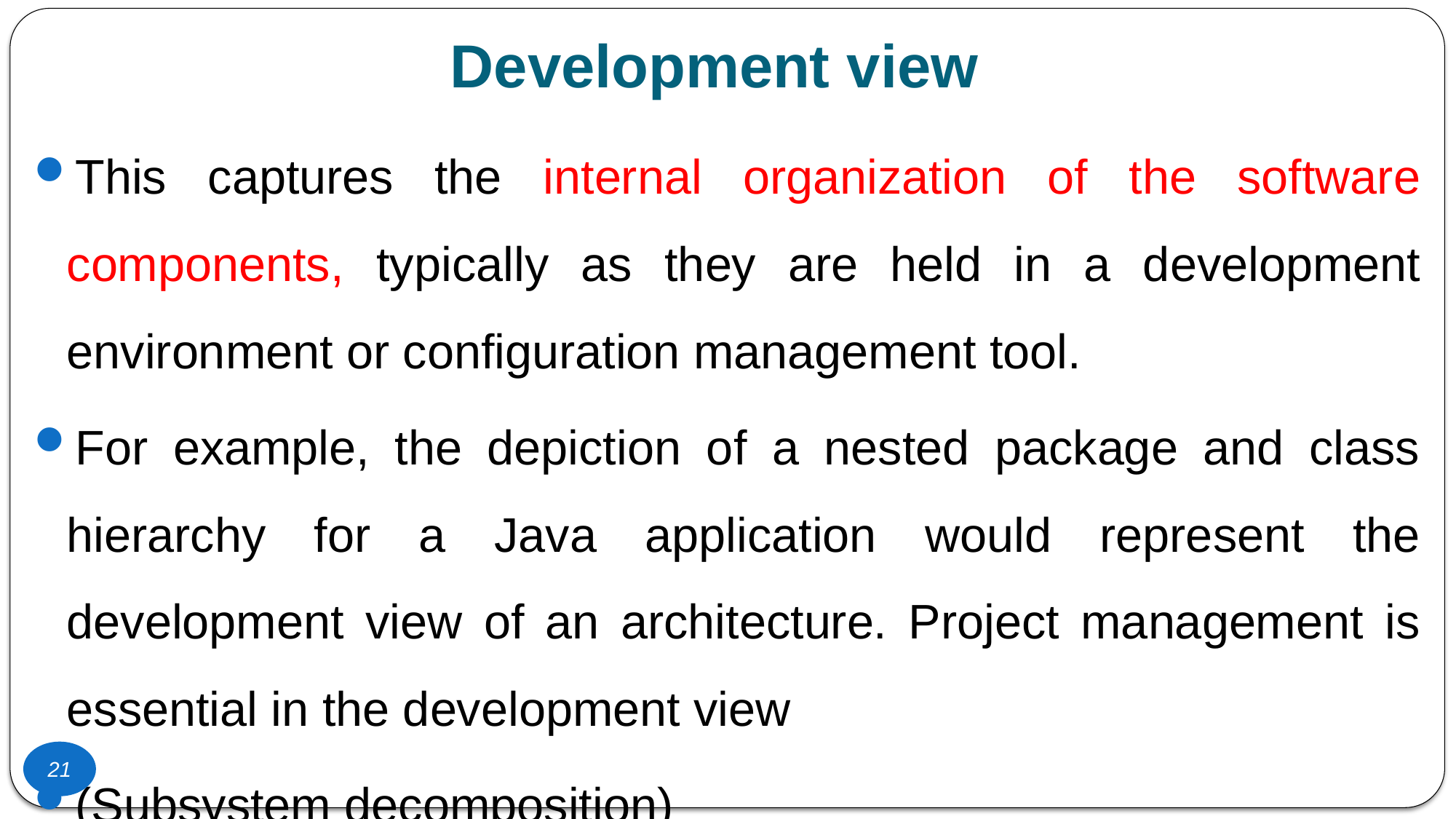

# Development view
This captures the internal organization of the software components, typically as they are held in a development environment or configuration management tool.
For example, the depiction of a nested package and class hierarchy for a Java application would represent the development view of an architecture. Project management is essential in the development view
(Subsystem decomposition)

21